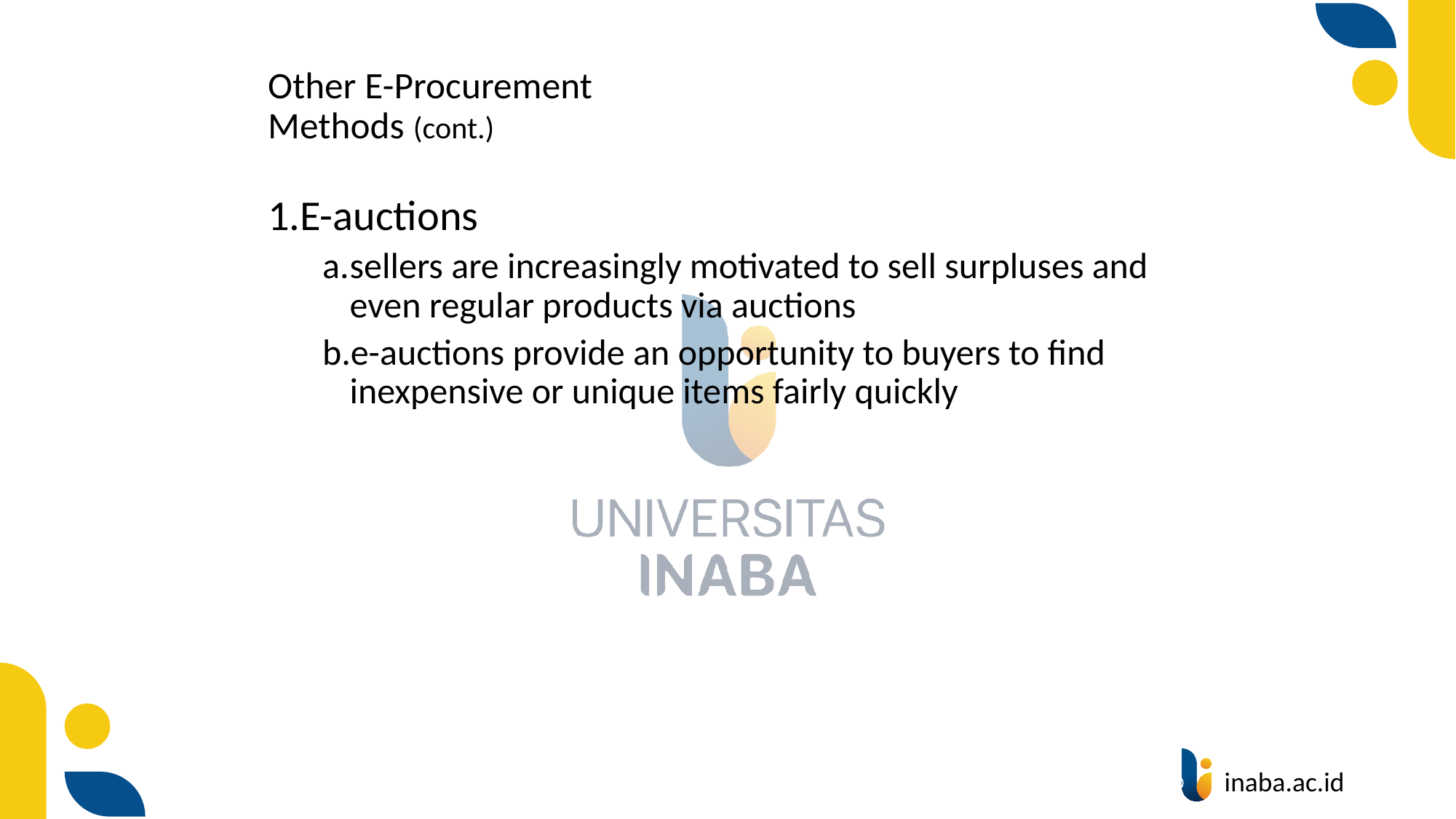

# Other E-Procurement Methods (cont.)
E-auctions
sellers are increasingly motivated to sell surpluses and even regular products via auctions
e-auctions provide an opportunity to buyers to find inexpensive or unique items fairly quickly
74
© Prentice Hall 2004